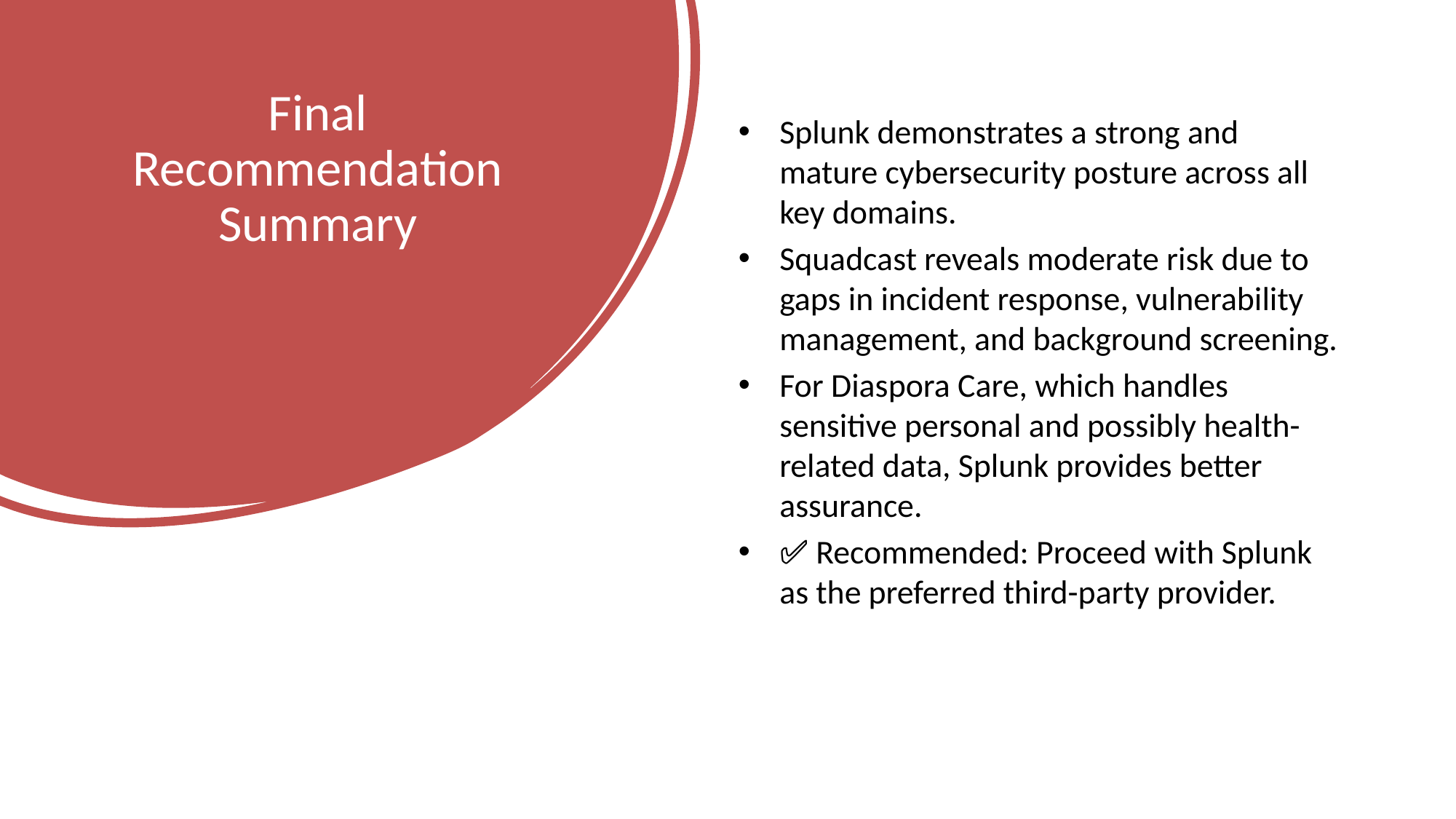

# Final Recommendation Summary
Splunk demonstrates a strong and mature cybersecurity posture across all key domains.
Squadcast reveals moderate risk due to gaps in incident response, vulnerability management, and background screening.
For Diaspora Care, which handles sensitive personal and possibly health-related data, Splunk provides better assurance.
✅ Recommended: Proceed with Splunk as the preferred third-party provider.